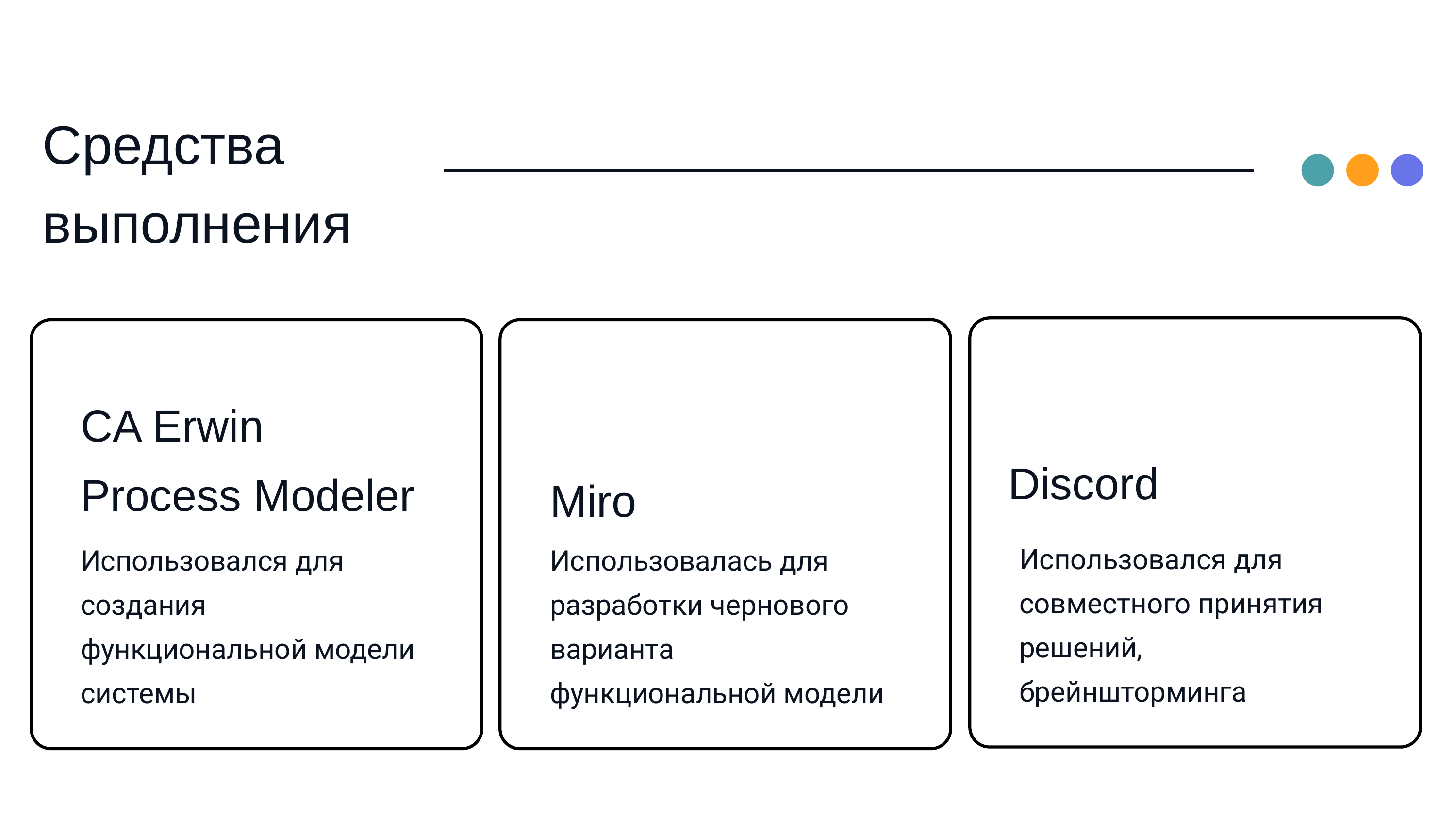

Средства выполнения

CA Erwin Process Modeler
Использовался для создания функциональной модели системы
Discord
Использовался для совместного принятия решений, брейншторминга
Miro
Использовалась для разработки чернового варианта функциональной модели